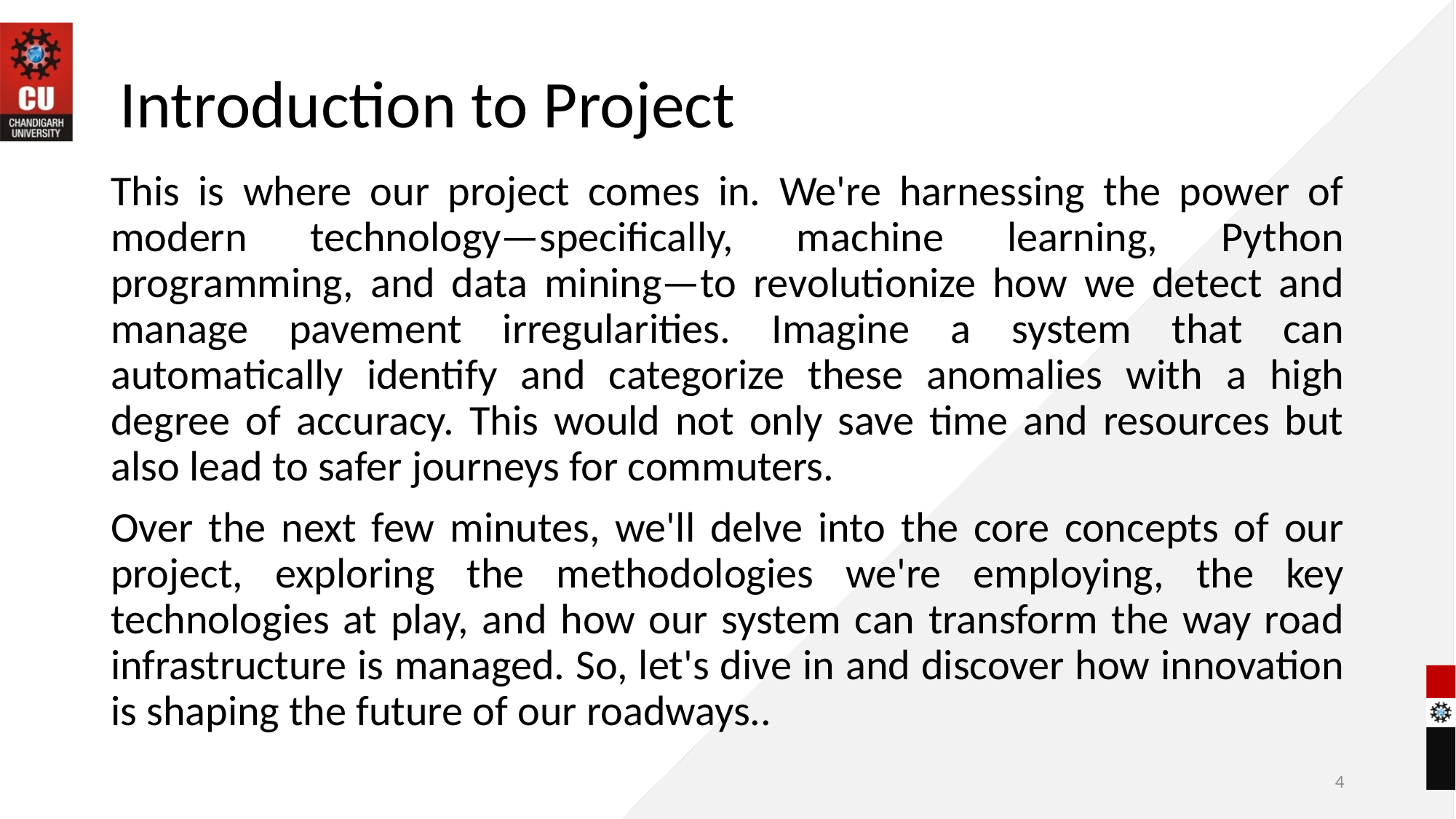

# Introduction to Project
This is where our project comes in. We're harnessing the power of modern technology—specifically, machine learning, Python programming, and data mining—to revolutionize how we detect and manage pavement irregularities. Imagine a system that can automatically identify and categorize these anomalies with a high degree of accuracy. This would not only save time and resources but also lead to safer journeys for commuters.
Over the next few minutes, we'll delve into the core concepts of our project, exploring the methodologies we're employing, the key technologies at play, and how our system can transform the way road infrastructure is managed. So, let's dive in and discover how innovation is shaping the future of our roadways..

4